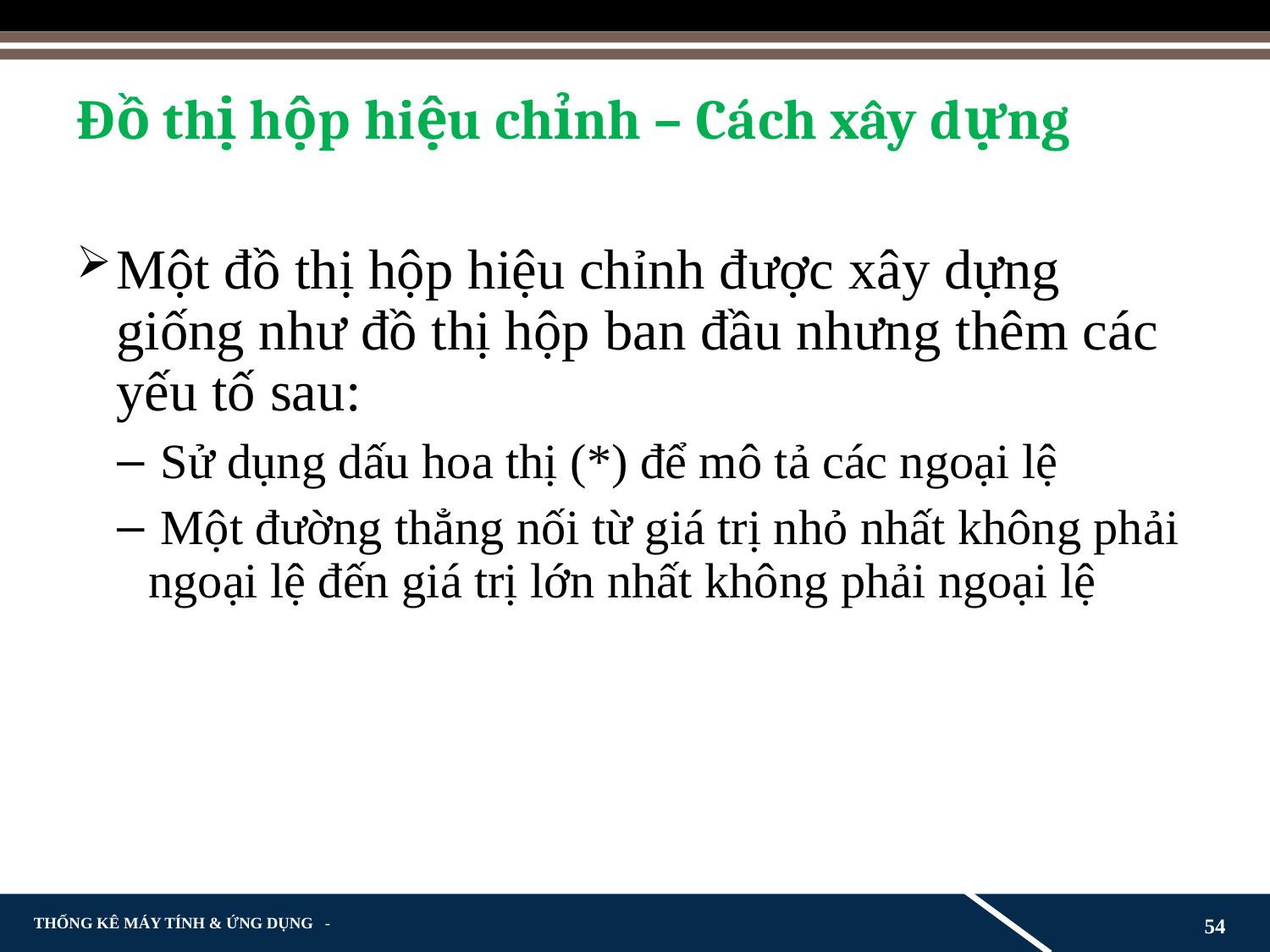

# Đồ thị hộp hiệu chỉnh – Cách xây dựng
Một đồ thị hộp hiệu chỉnh được xây dựng giống như đồ thị hộp ban đầu nhưng thêm các yếu tố sau:
 Sử dụng dấu hoa thị (*) để mô tả các ngoại lệ
 Một đường thẳng nối từ giá trị nhỏ nhất không phải ngoại lệ đến giá trị lớn nhất không phải ngoại lệ

54